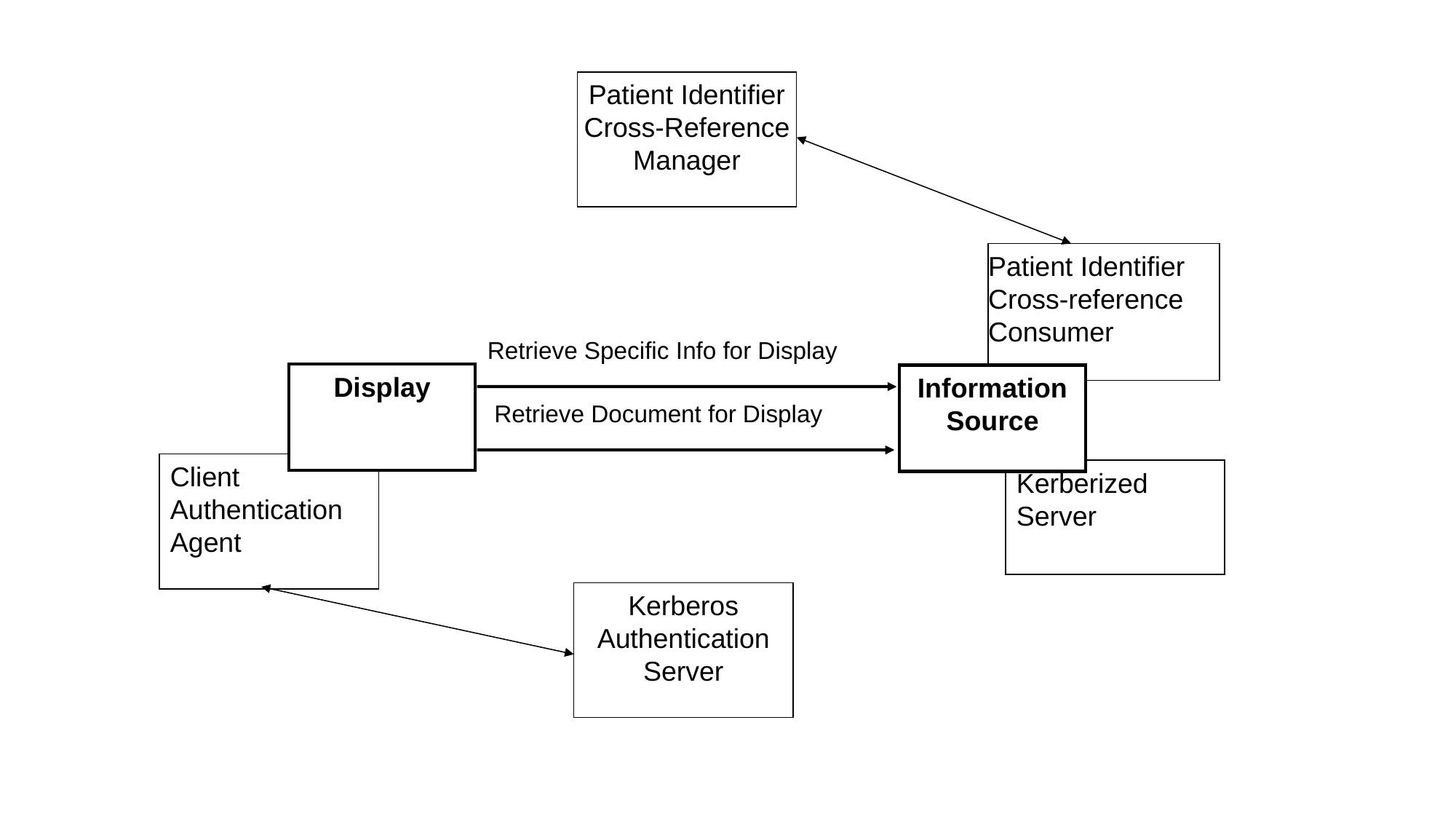

Patient Identifier Cross-Reference Manager

Patient Identifier Cross-reference Consumer
Retrieve Specific Info for Display
Display
Information Source

Retrieve Document for Display

Client Authentication Agent
Kerberized Server
Kerberos Authentication Server